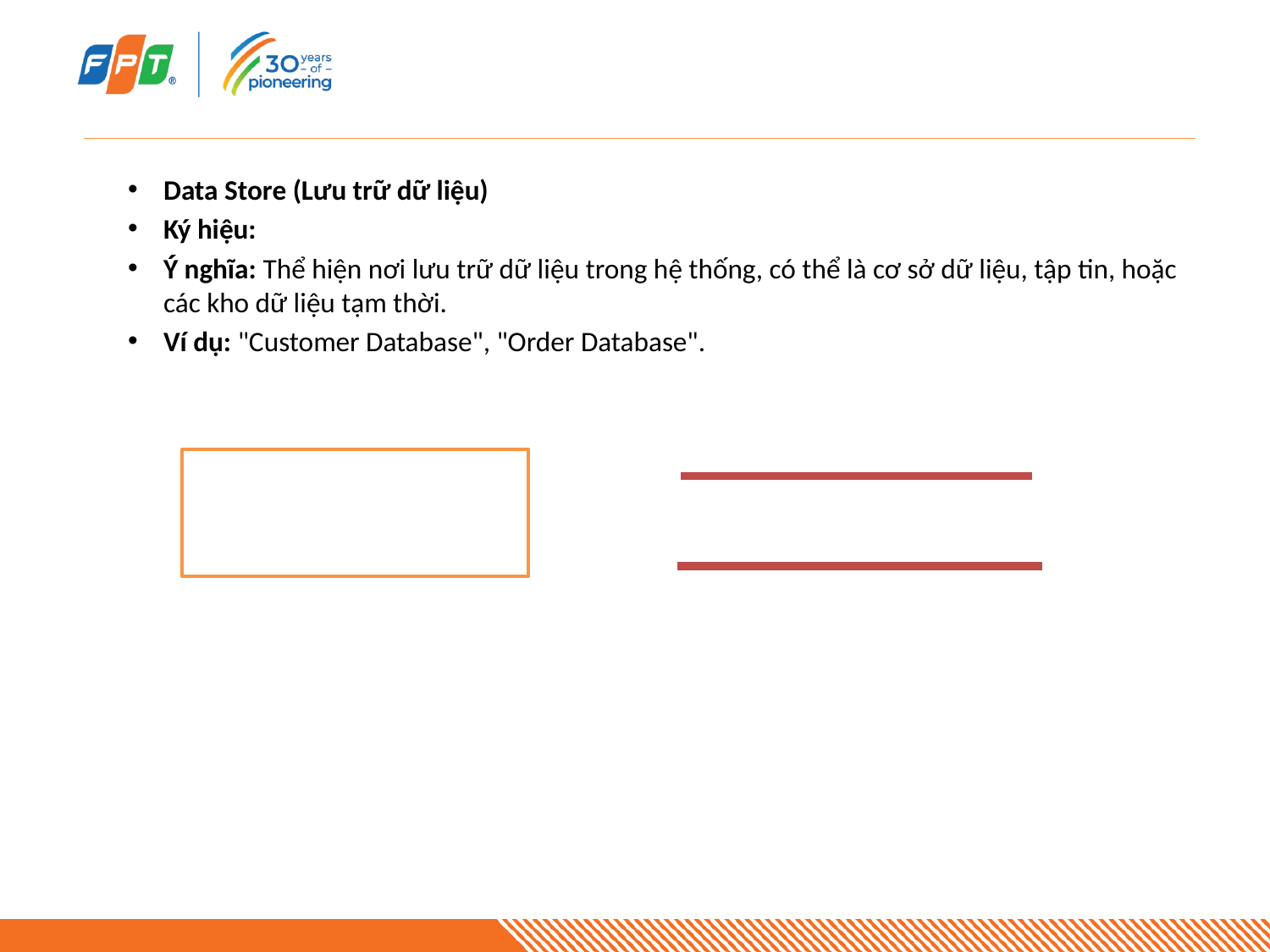

#
Data Store (Lưu trữ dữ liệu)
Ký hiệu:
Ý nghĩa: Thể hiện nơi lưu trữ dữ liệu trong hệ thống, có thể là cơ sở dữ liệu, tập tin, hoặc các kho dữ liệu tạm thời.
Ví dụ: "Customer Database", "Order Database".